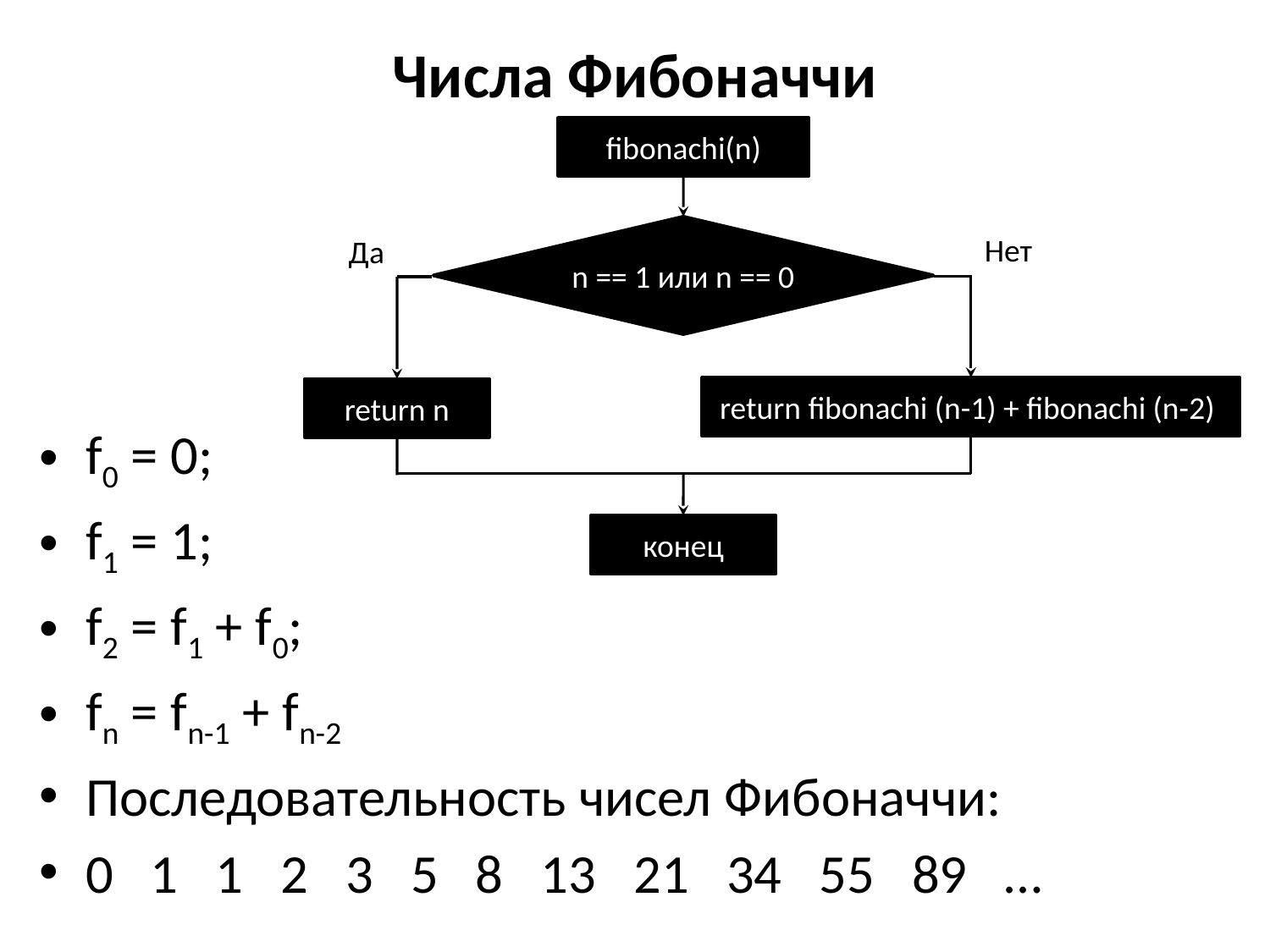

# Числа Фибоначчи
fibonachi(n)
n == 1 или n == 0
Нет
Да
return fibonachi (n-1) + fibonachi (n-2)
return n
конец
f0 = 0;
f1 = 1;
f2 = f1 + f0;
fn = fn-1 + fn-2
Последовательность чисел Фибоначчи:
0   1   1   2   3   5   8   13   21   34   55   89   …